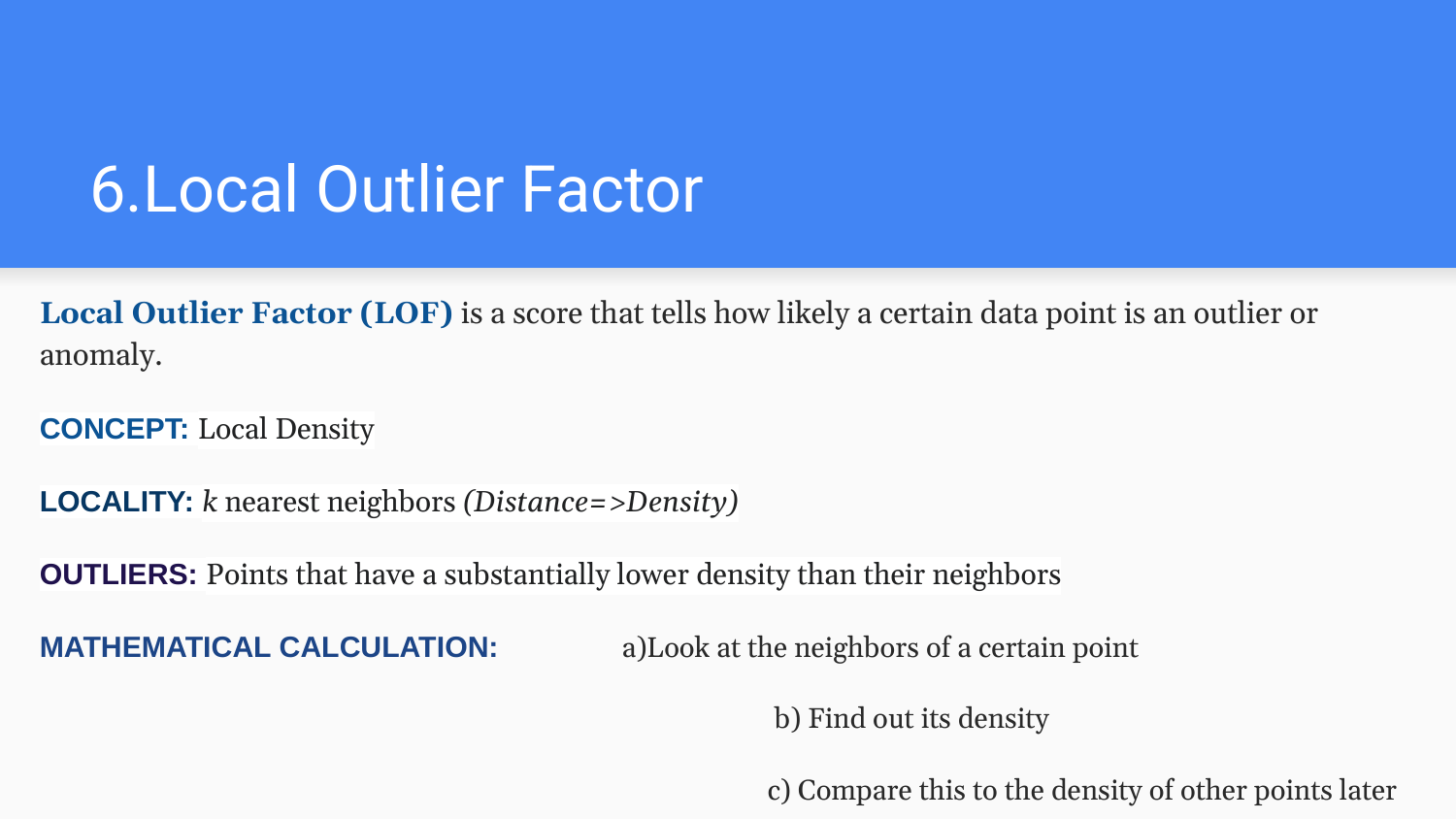

# 6.Local Outlier Factor
Local Outlier Factor (LOF) is a score that tells how likely a certain data point is an outlier or anomaly.
CONCEPT: Local Density
LOCALITY: k nearest neighbors (Distance=>Density)
OUTLIERS: Points that have a substantially lower density than their neighbors
MATHEMATICAL CALCULATION: 	a)Look at the neighbors of a certain point
            				 b) Find out its density
             				c) Compare this to the density of other points later on.